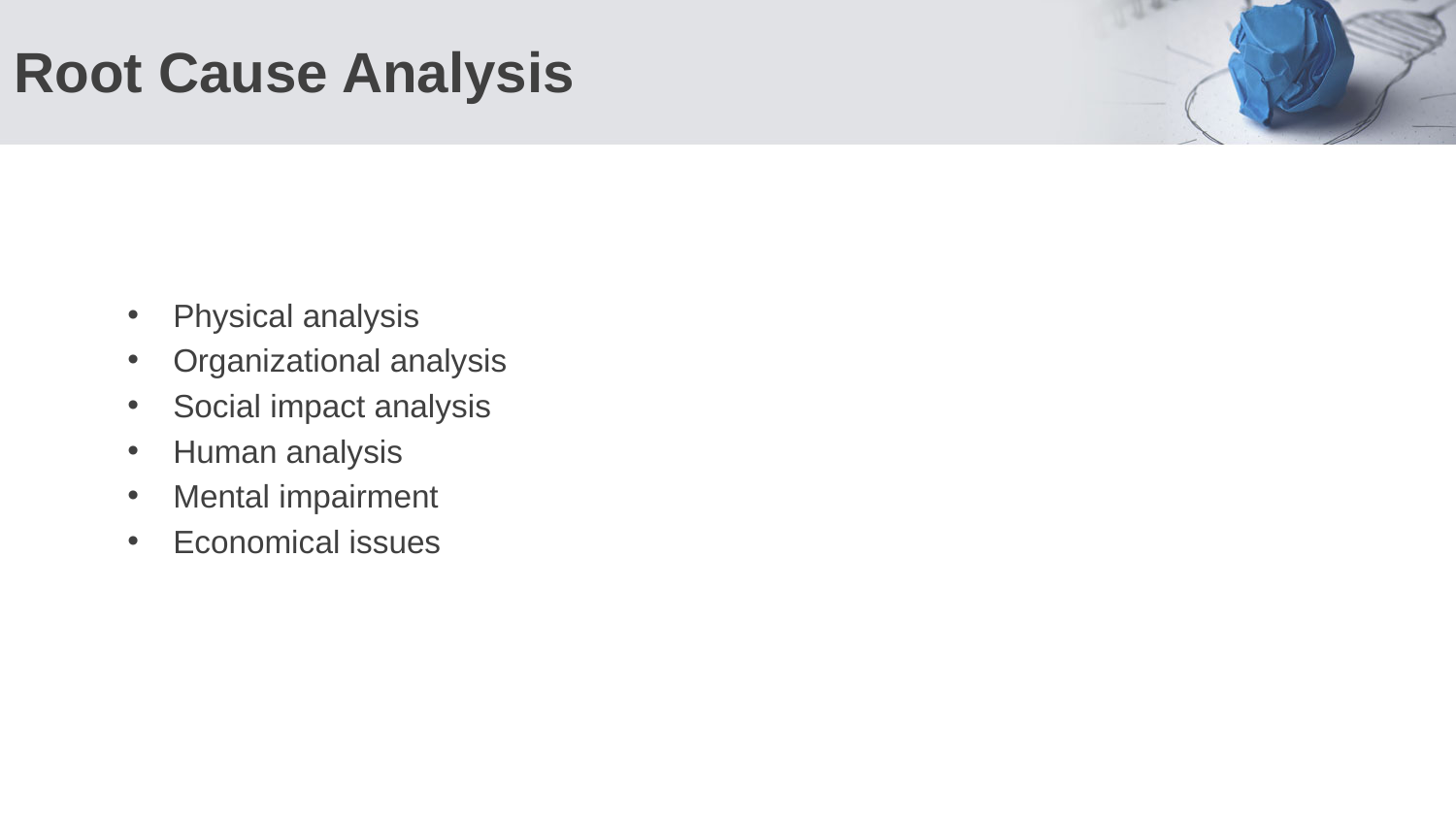

# Root Cause Analysis
Physical analysis
Organizational analysis
Social impact analysis
Human analysis
Mental impairment
Economical issues